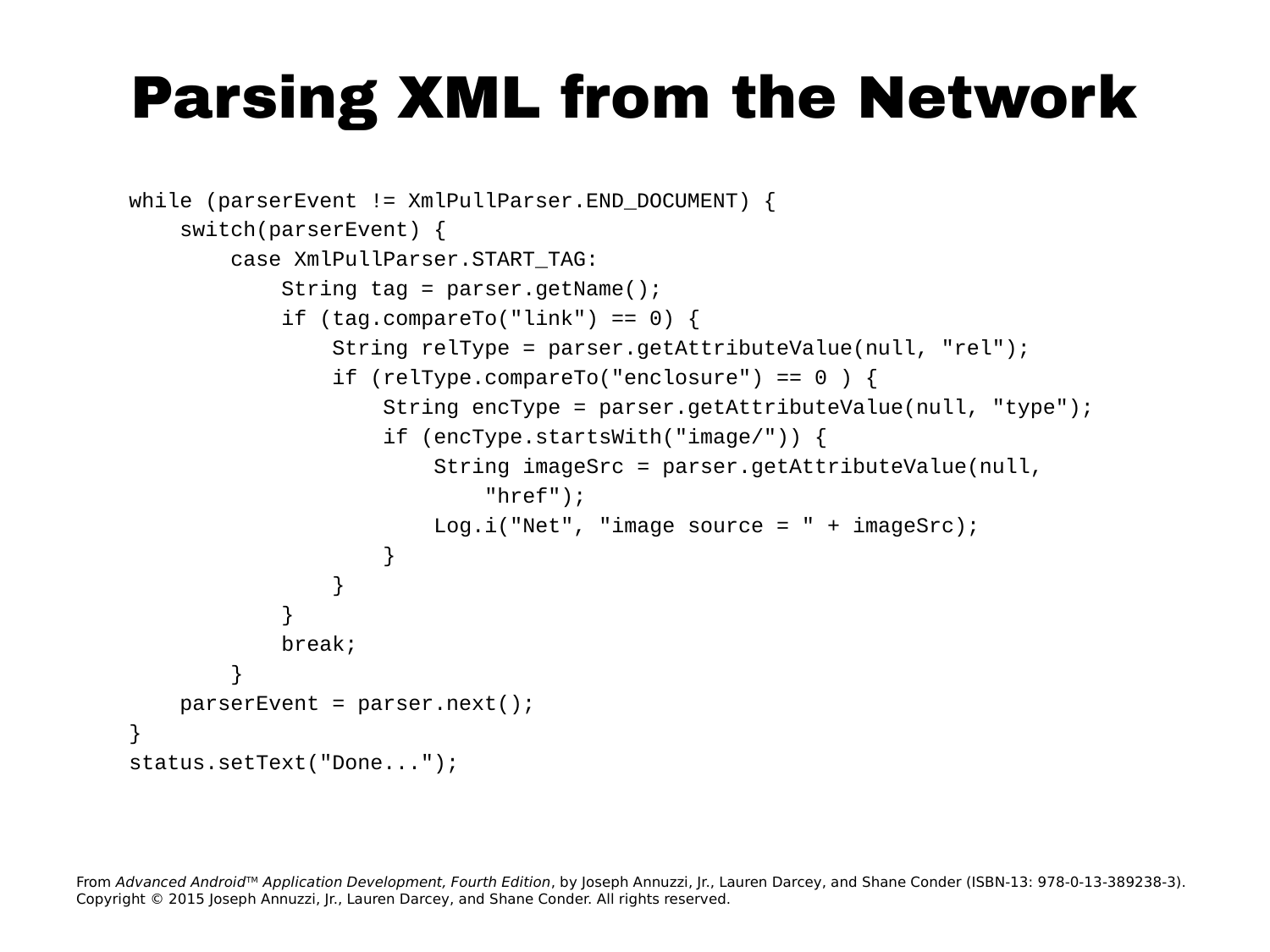

# Parsing XML from the Network
while (parserEvent != XmlPullParser.END_DOCUMENT) {
    switch(parserEvent) {
        case XmlPullParser.START_TAG:
            String tag = parser.getName();
            if (tag.compareTo("link") == 0) {
                String relType = parser.getAttributeValue(null, "rel");
                if (relType.compareTo("enclosure") == 0 ) {
                    String encType = parser.getAttributeValue(null, "type");
                    if (encType.startsWith("image/")) {
                        String imageSrc = parser.getAttributeValue(null,
                            "href");
                        Log.i("Net", "image source = " + imageSrc);
                    }
                }
            }
            break;
        }
    parserEvent = parser.next();
}
status.setText("Done...");
From Advanced AndroidTM Application Development, Fourth Edition, by Joseph Annuzzi, Jr., Lauren Darcey, and Shane Conder (ISBN-13: 978-0-13-389238-3). Copyright © 2015 Joseph Annuzzi, Jr., Lauren Darcey, and Shane Conder. All rights reserved.